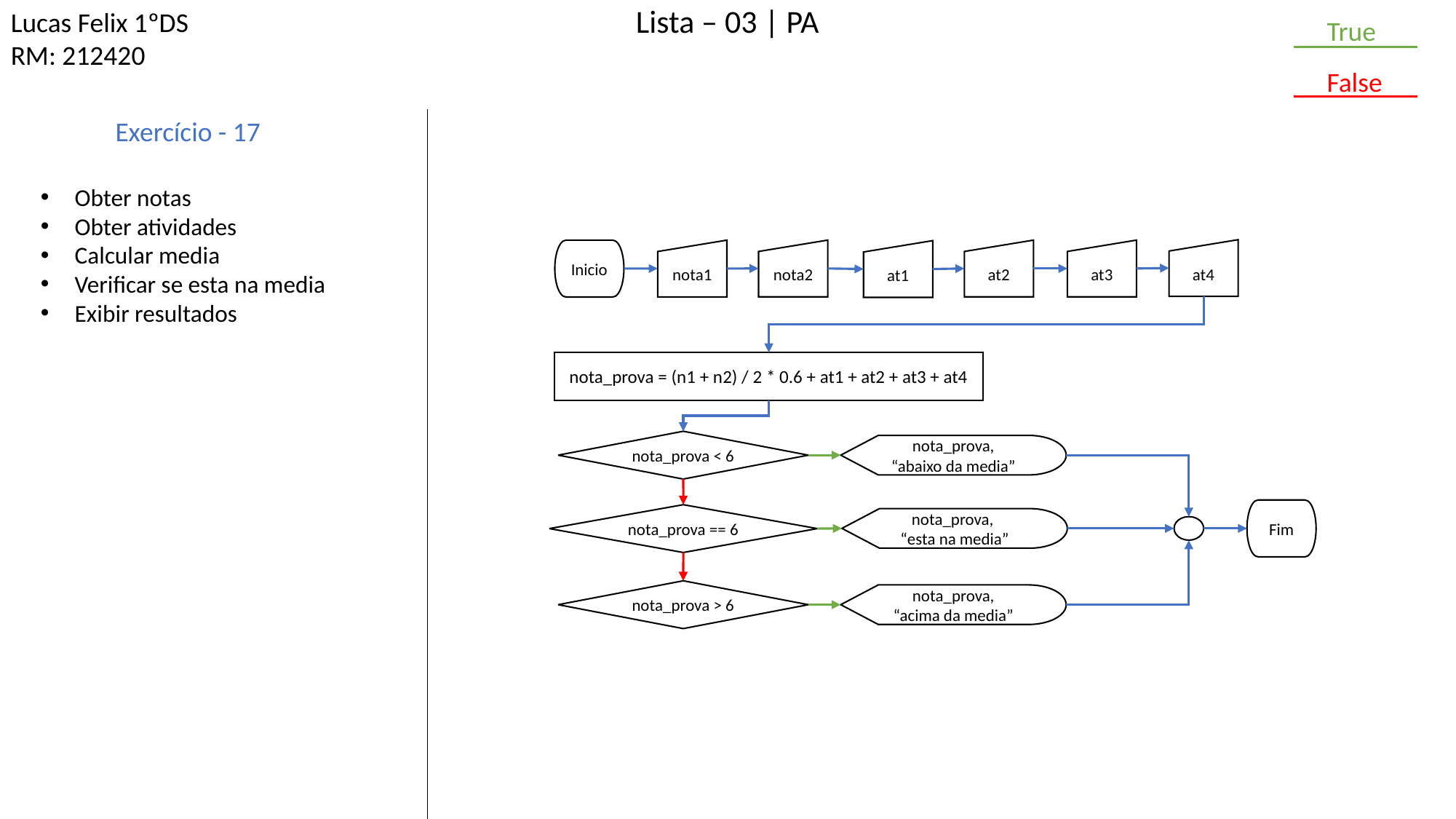

Lucas Felix 1ºDS
RM: 212420
Lista – 03 | PA

True
False
Exercício - 17
Obter notas
Obter atividades
Calcular media
Verificar se esta na media
Exibir resultados

at4
Inicio
nota2
at2
at3
nota1
at1
nota_prova = (n1 + n2) / 2 * 0.6 + at1 + at2 + at3 + at4
nota_prova < 6
nota_prova, “abaixo da media”
Fim
nota_prova == 6
nota_prova,
“esta na media”

nota_prova > 6
nota_prova, “acima da media”